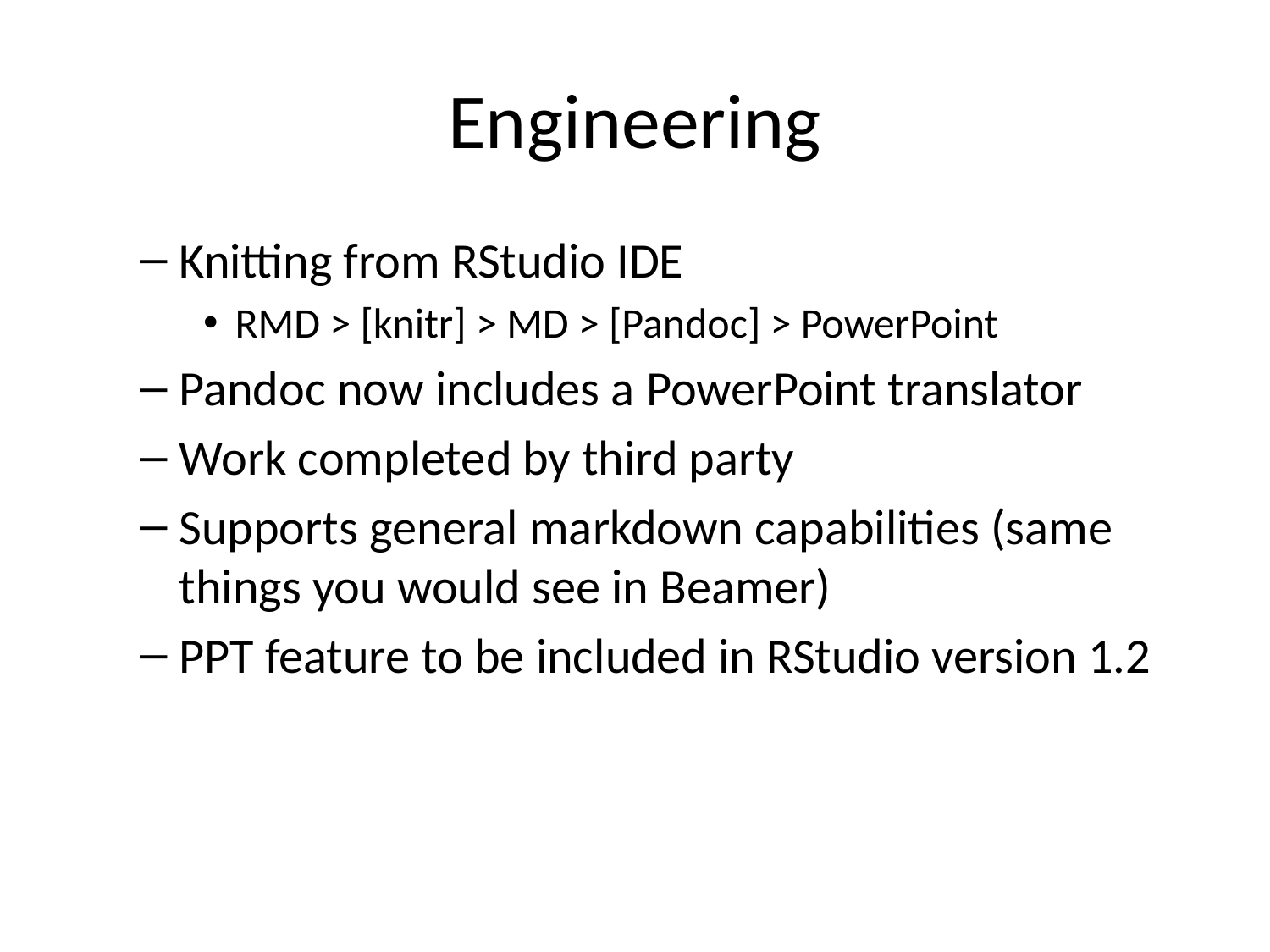

# Engineering
Knitting from RStudio IDE
RMD > [knitr] > MD > [Pandoc] > PowerPoint
Pandoc now includes a PowerPoint translator
Work completed by third party
Supports general markdown capabilities (same things you would see in Beamer)
PPT feature to be included in RStudio version 1.2